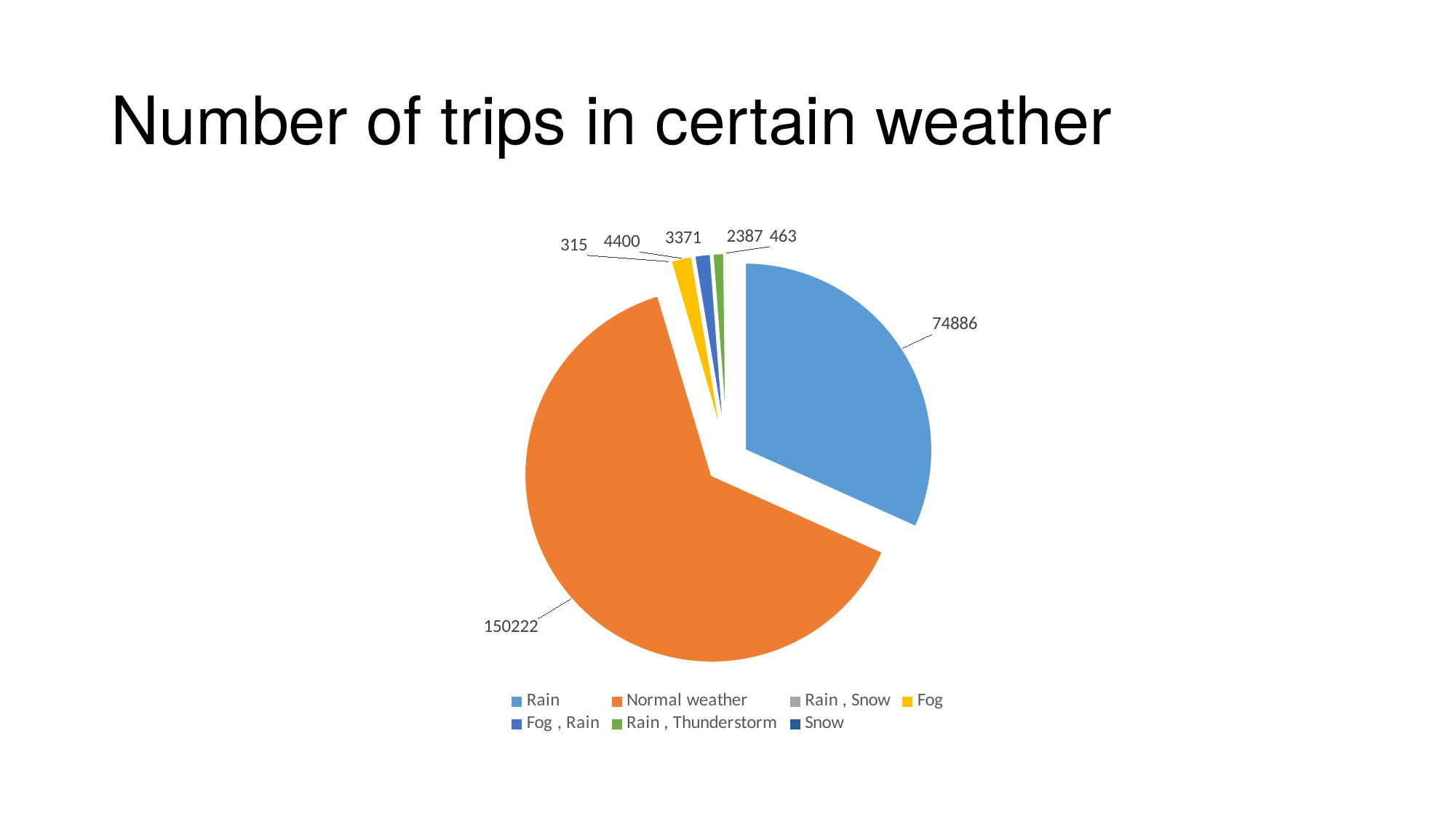

# Number of trips in certain weather

### Chart

| Category | Продажи |
|---|---|
| Rain | 74886.0 |
| Normal weather  | 150222.0 |
| Rain , Snow | 315.0 |
| Fog | 4400.0 |
| Fog , Rain | 3371.0 |
| Rain , Thunderstorm | 2387.0 |
| Snow | 463.0 |